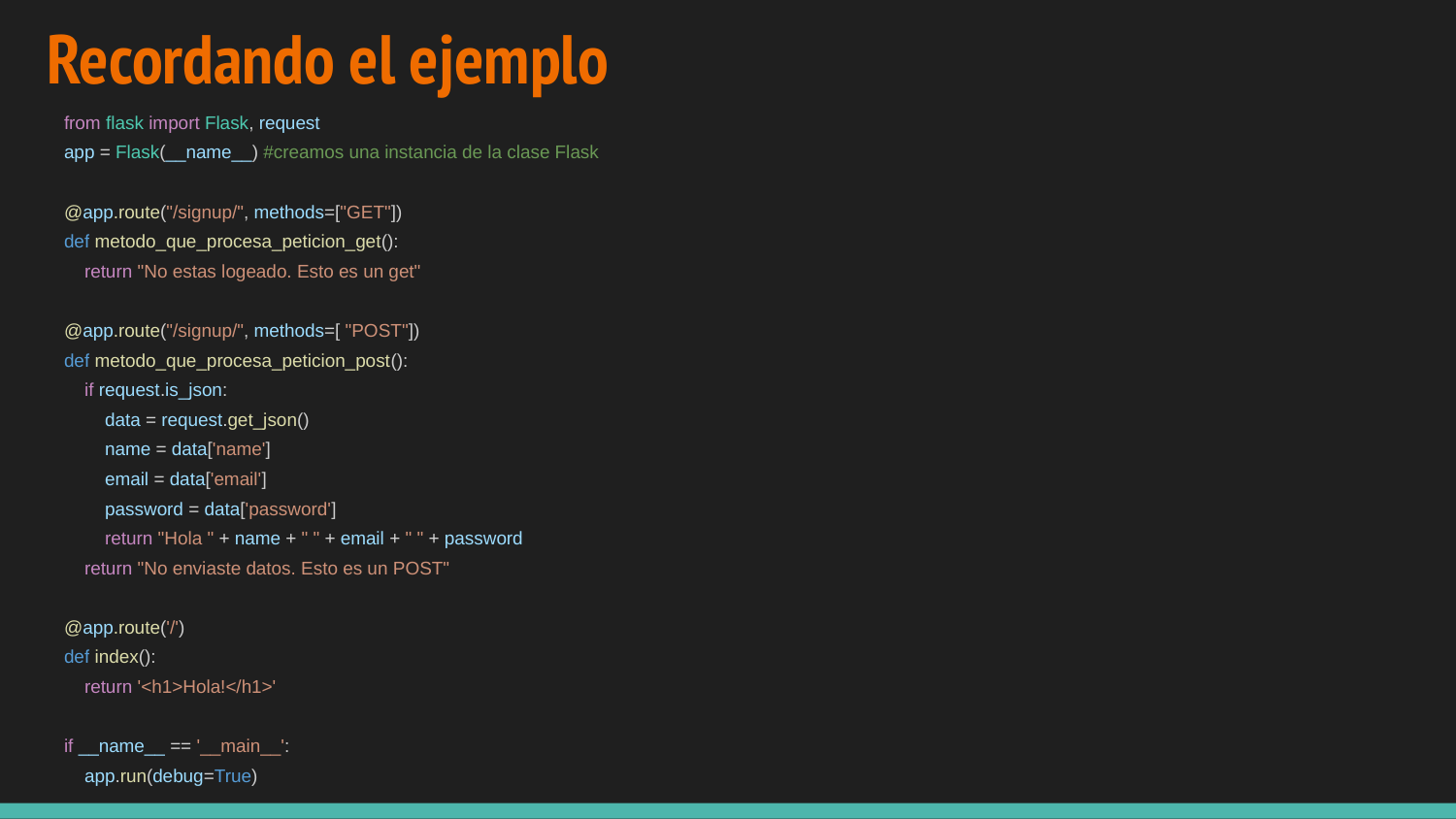

# Recordando el ejemplo
from flask import Flask, request
app = Flask(__name__) #creamos una instancia de la clase Flask

@app.route("/signup/", methods=["GET"])
def metodo_que_procesa_peticion_get():
    return "No estas logeado. Esto es un get"

@app.route("/signup/", methods=[ "POST"])
def metodo_que_procesa_peticion_post():
    if request.is_json:
        data = request.get_json()
        name = data['name']
        email = data['email']
        password = data['password']
        return "Hola " + name + " " + email + " " + password
    return "No enviaste datos. Esto es un POST"

@app.route('/')
def index():
    return '<h1>Hola!</h1>'

if __name__ == '__main__':
    app.run(debug=True)